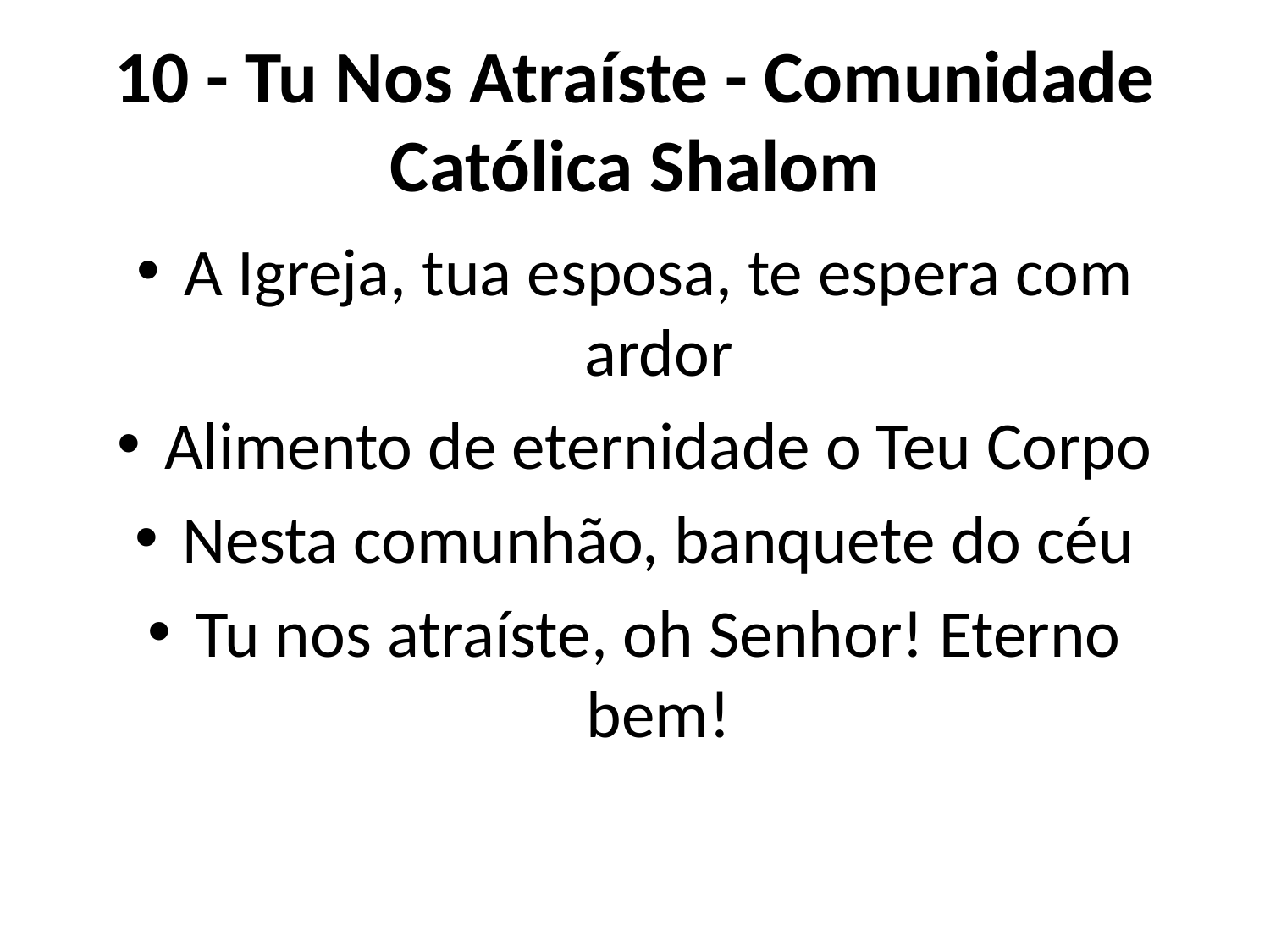

# 10 - Tu Nos Atraíste - Comunidade Católica Shalom
A Igreja, tua esposa, te espera com ardor
Alimento de eternidade o Teu Corpo
Nesta comunhão, banquete do céu
Tu nos atraíste, oh Senhor! Eterno bem!